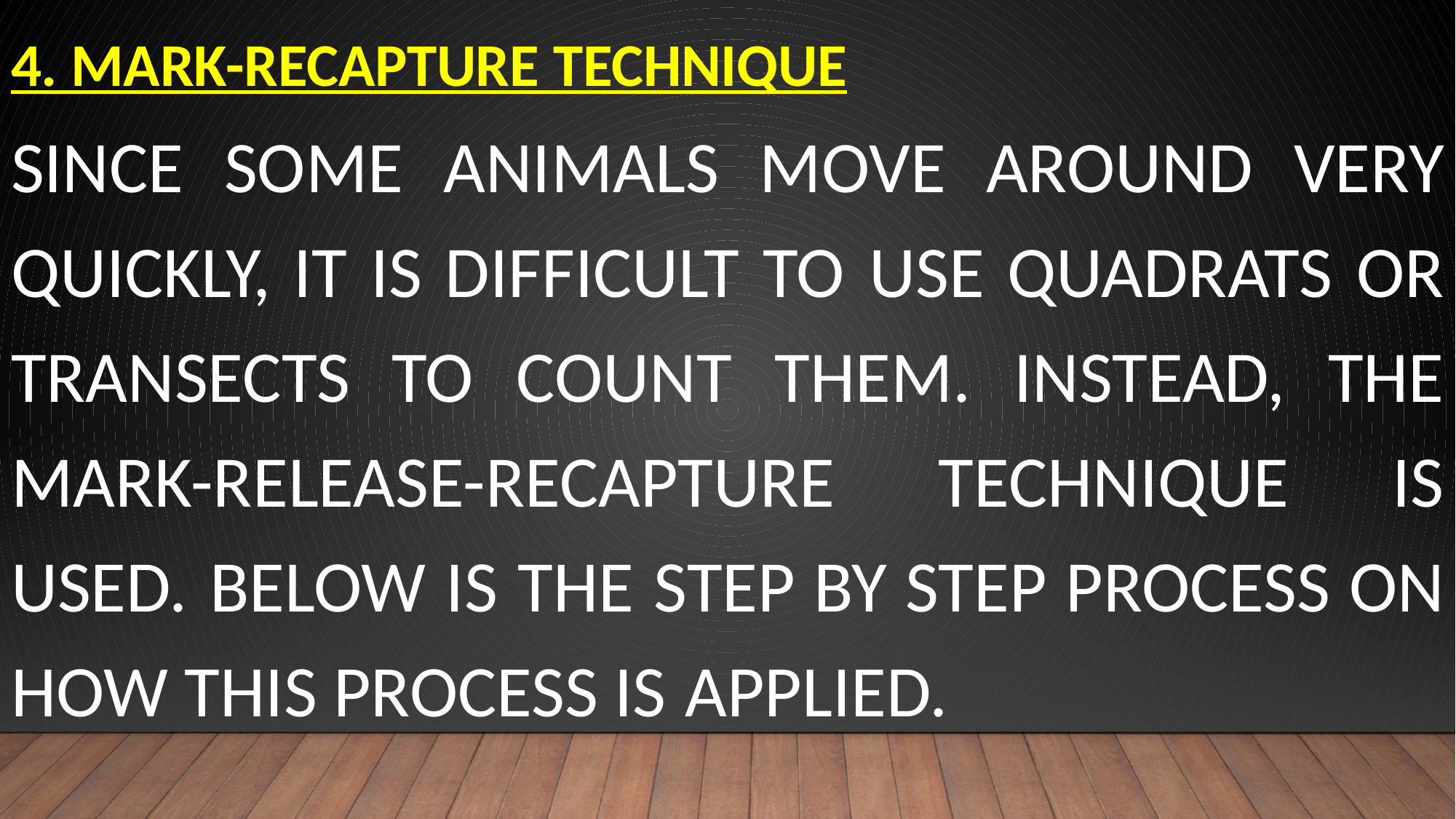

4. Mark-recapture technique
Since some animals move around very quickly, it is difficult to use quadrats or transects to count them. Instead, the mark-release-recapture technique is used. Below is the step by step process on how this process is applied.